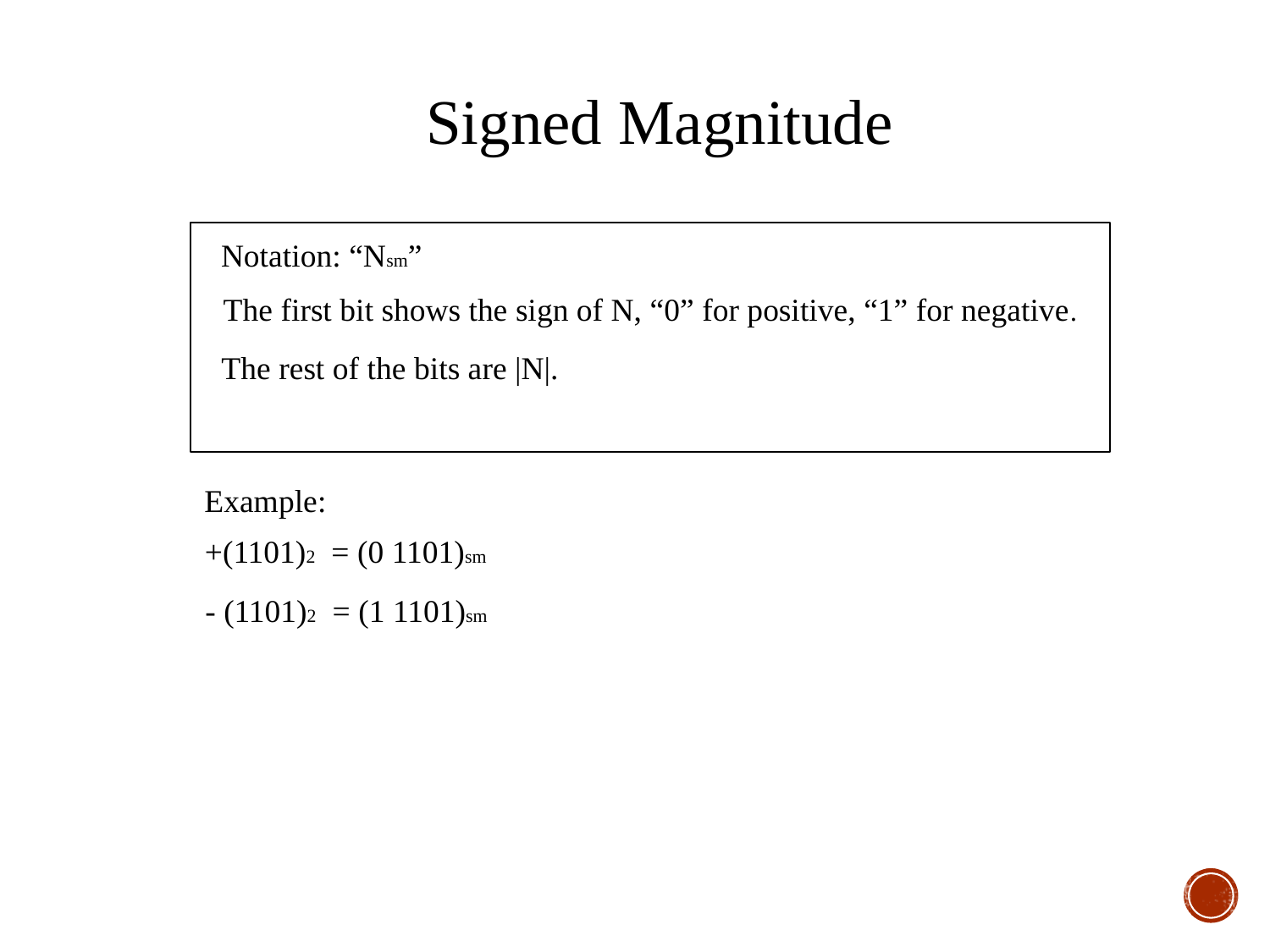

Signed Magnitude

Notation: “Nsm”
The first bit shows the sign of N, “0” for positive, “1” for negative.
The rest of the bits are |N|.
Example:
+(1101)2  = (0 1101)sm
- (1101)2  = (1 1101)sm